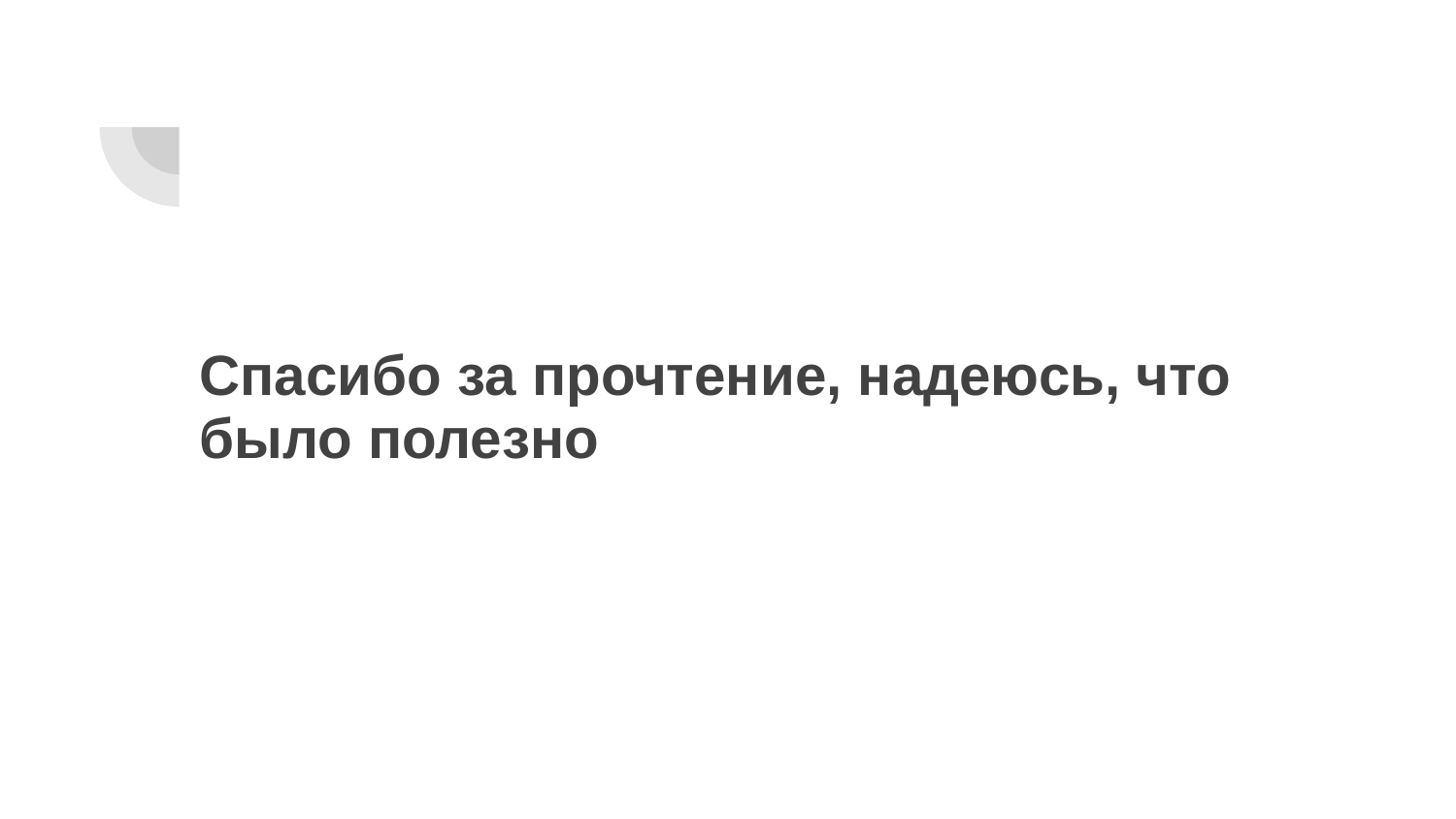

# Спасибо за прочтение, надеюсь, что было полезно